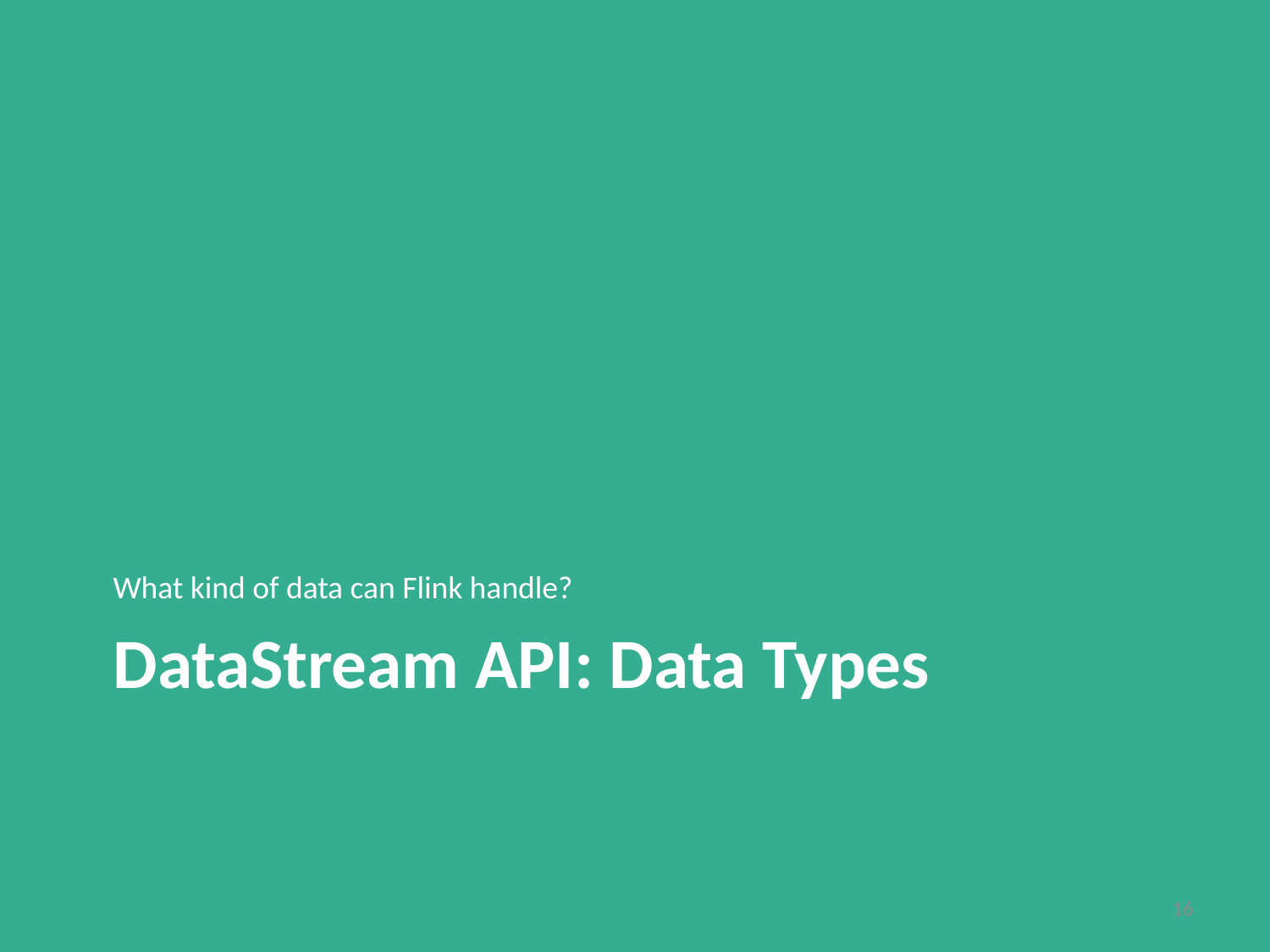

What kind of data can Flink handle?
DataStream API: Data Types
16